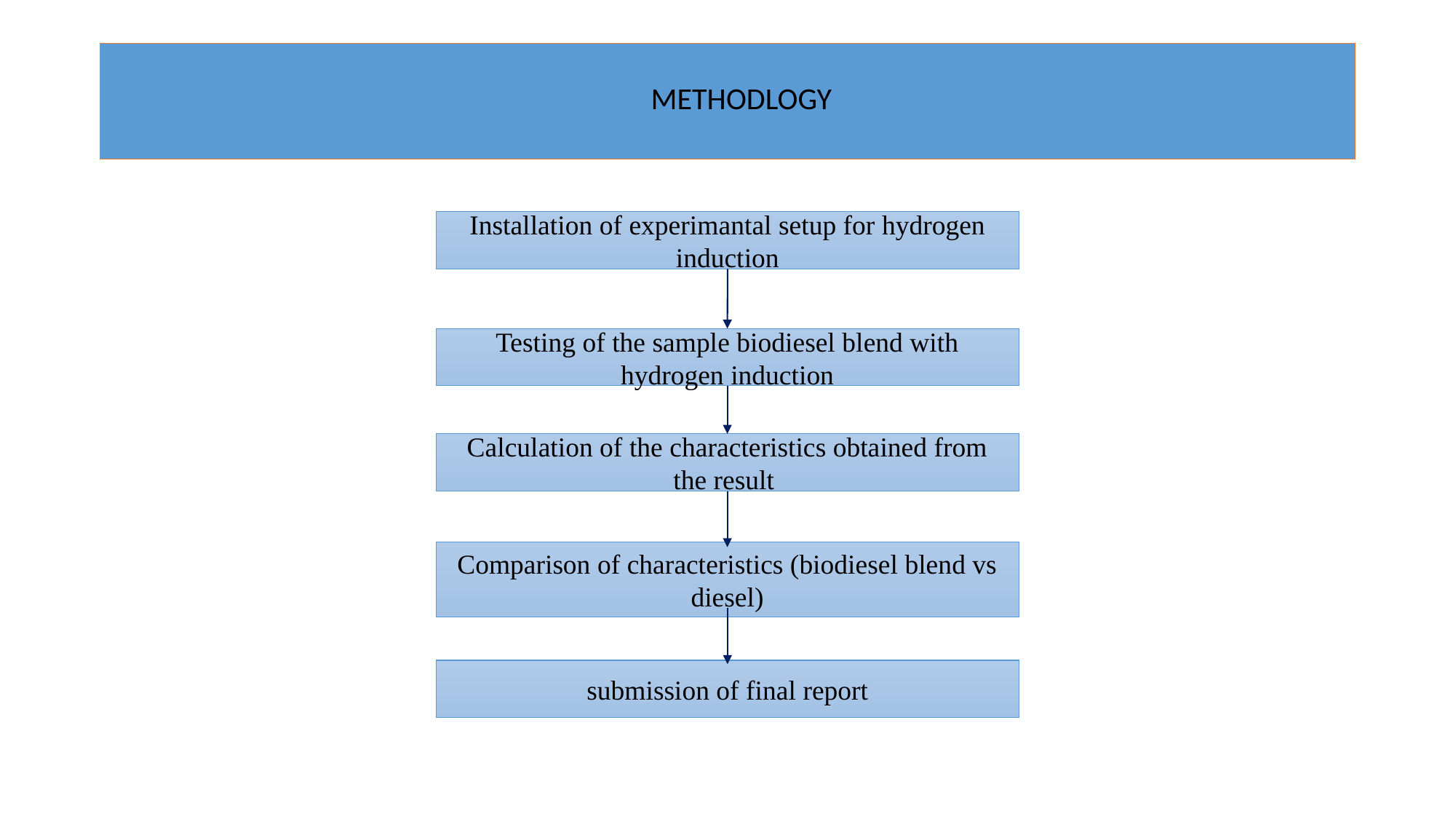

# METHODLOGY
Installation of experimantal setup for hydrogen induction
Testing of the sample biodiesel blend with hydrogen induction
Calculation of the characteristics obtained from the result
Comparison of characteristics (biodiesel blend vs diesel)
submission of final report